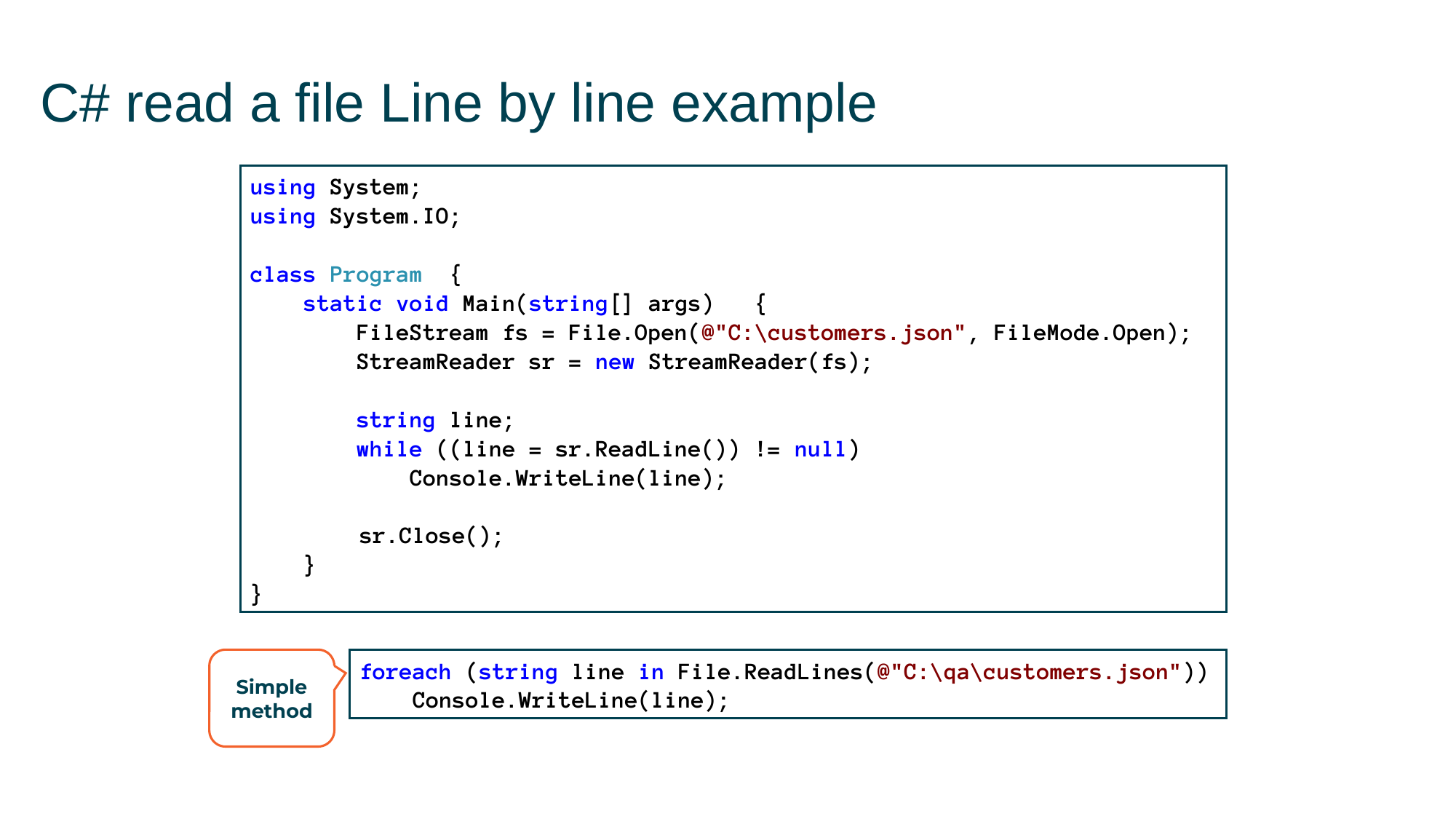

# C# read a file Line by line example
using System;
using System.IO;

class Program  {
    static void Main(string[] args)   {
        FileStream fs = File.Open(@"C:\customers.json", FileMode.Open);
        StreamReader sr = new StreamReader(fs);

        string line;
        while ((line = sr.ReadLine()) != null)
            Console.WriteLine(line);

	sr.Close();
    }
}
Simple method
foreach (string line in File.ReadLines(@"C:\qa\customers.json"))
    Console.WriteLine(line);